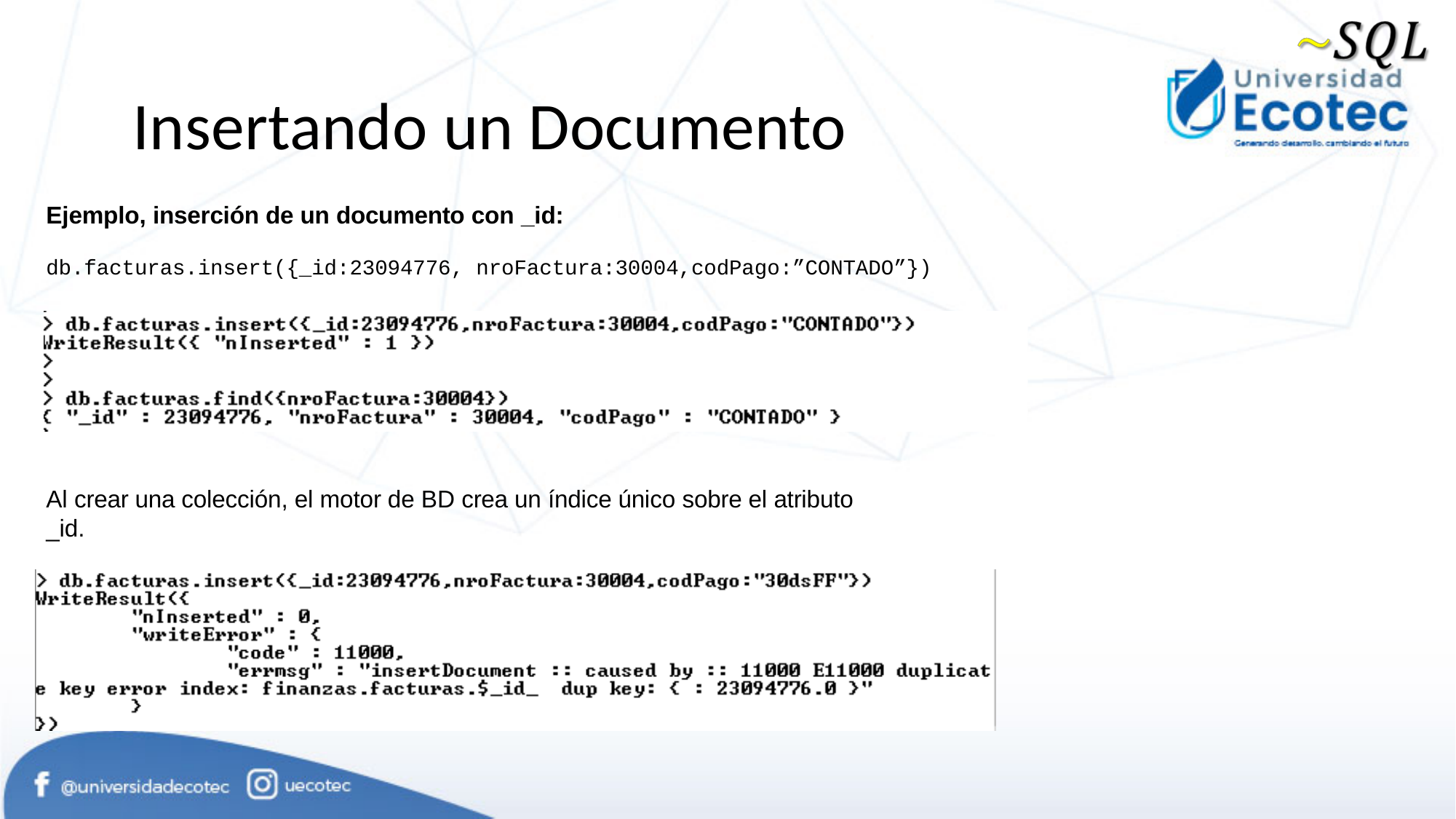

# Insertando un Documento
Ejemplo, inserción de un documento con _id:

db.facturas.insert({_id:23094776, nroFactura:30004,codPago:”CONTADO”})

Al crear una colección, el motor de BD crea un índice único sobre el atributo _id.